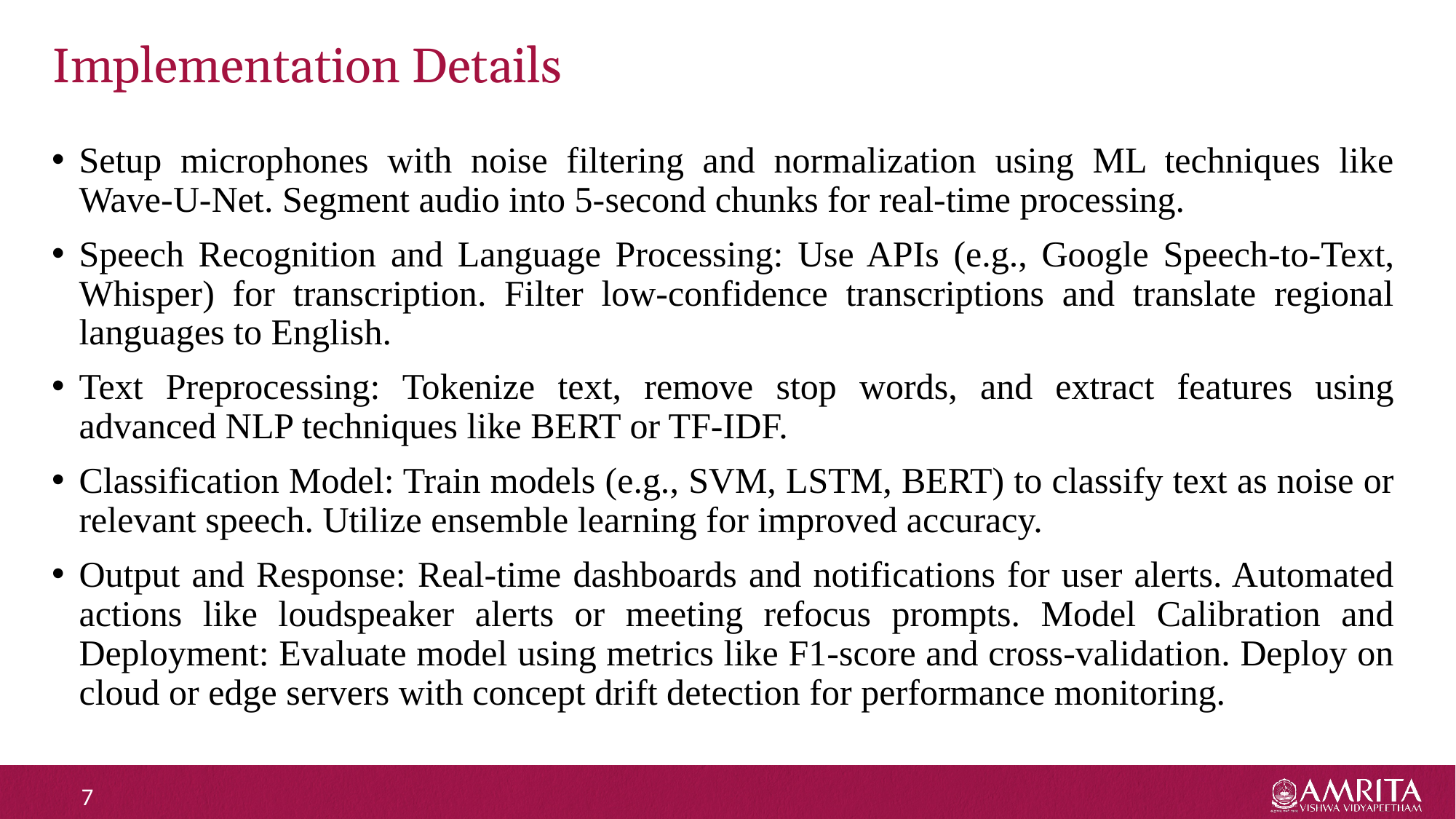

# Implementation Details

Setup microphones with noise filtering and normalization using ML techniques like Wave-U-Net. Segment audio into 5-second chunks for real-time processing.
Speech Recognition and Language Processing: Use APIs (e.g., Google Speech-to-Text, Whisper) for transcription. Filter low-confidence transcriptions and translate regional languages to English.
Text Preprocessing: Tokenize text, remove stop words, and extract features using advanced NLP techniques like BERT or TF-IDF.
Classification Model: Train models (e.g., SVM, LSTM, BERT) to classify text as noise or relevant speech. Utilize ensemble learning for improved accuracy.
Output and Response: Real-time dashboards and notifications for user alerts. Automated actions like loudspeaker alerts or meeting refocus prompts. Model Calibration and Deployment: Evaluate model using metrics like F1-score and cross-validation. Deploy on cloud or edge servers with concept drift detection for performance monitoring.
7